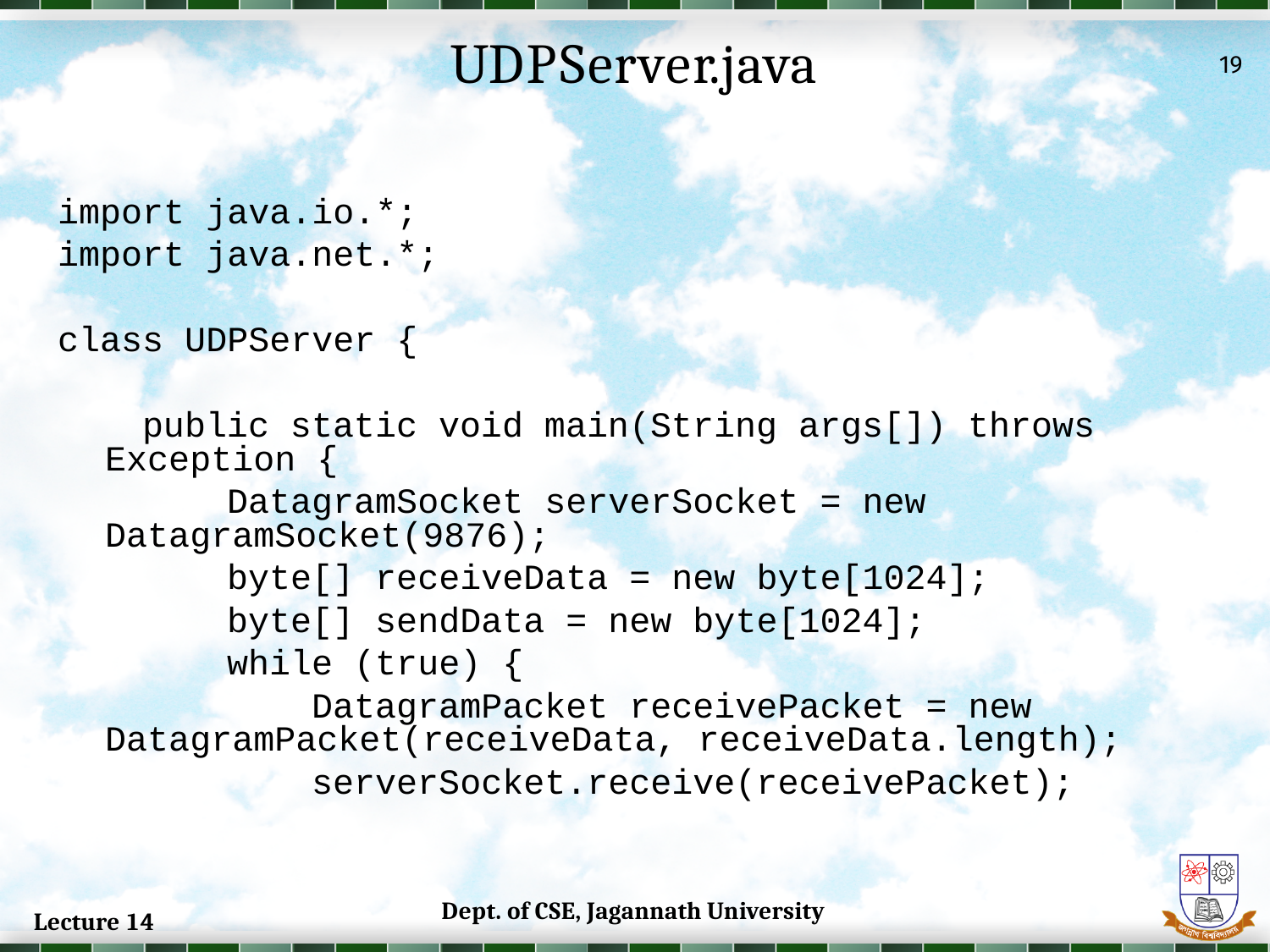

UDPServer.java
19
import java.io.*;
import java.net.*;

class UDPServer {

    public static void main(String args[]) throws Exception {
        DatagramSocket serverSocket = new DatagramSocket(9876);
        byte[] receiveData = new byte[1024];
        byte[] sendData = new byte[1024];
        while (true) {
            DatagramPacket receivePacket = new DatagramPacket(receiveData, receiveData.length);
            serverSocket.receive(receivePacket);

Dept. of CSE, Jagannath University